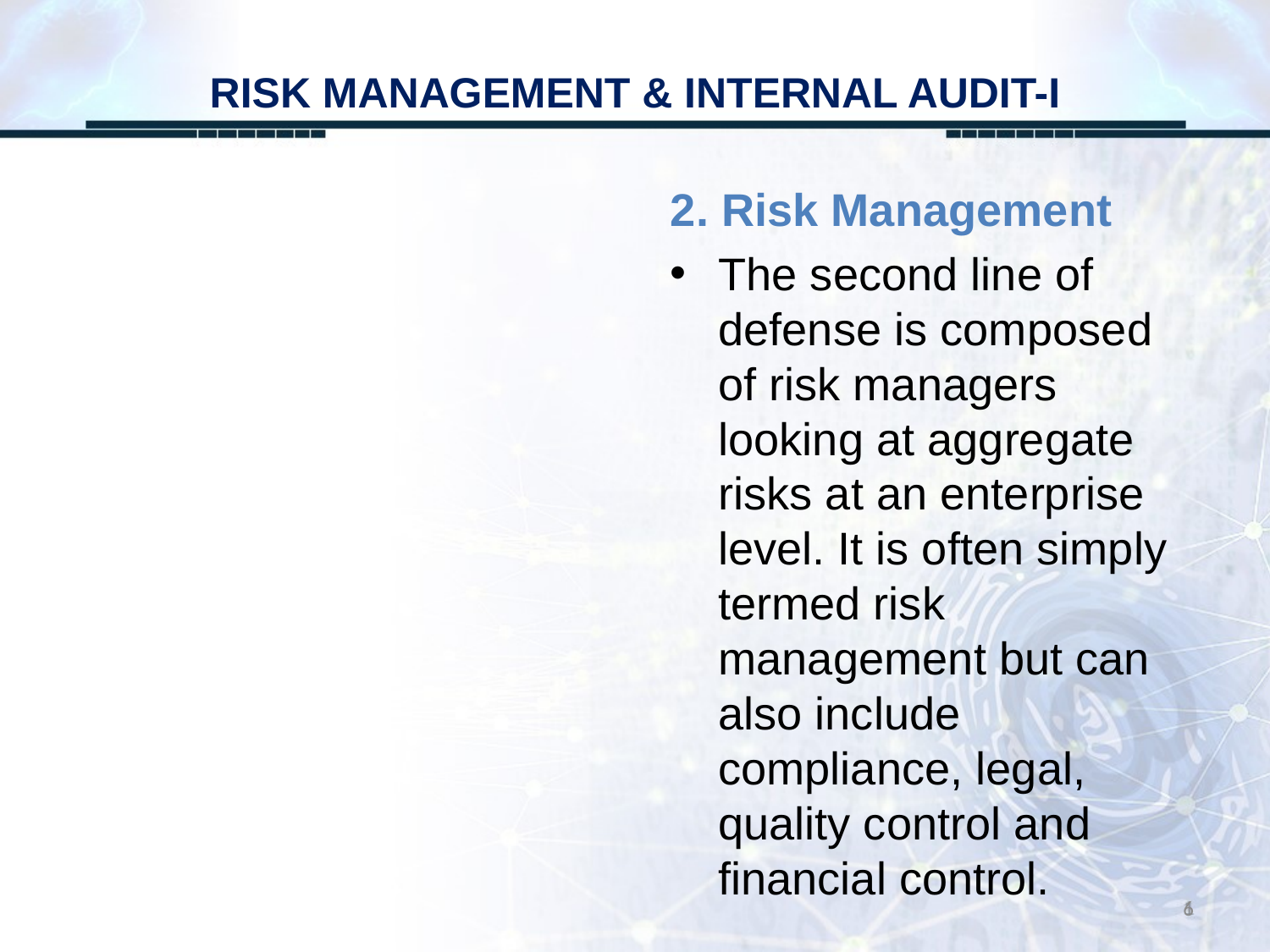

# RISK MANAGEMENT & INTERNAL AUDIT-I
2. Risk Management
The second line of defense is composed of risk managers looking at aggregate risks at an enterprise level. It is often simply termed risk management but can also include compliance, legal, quality control and financial control.
6